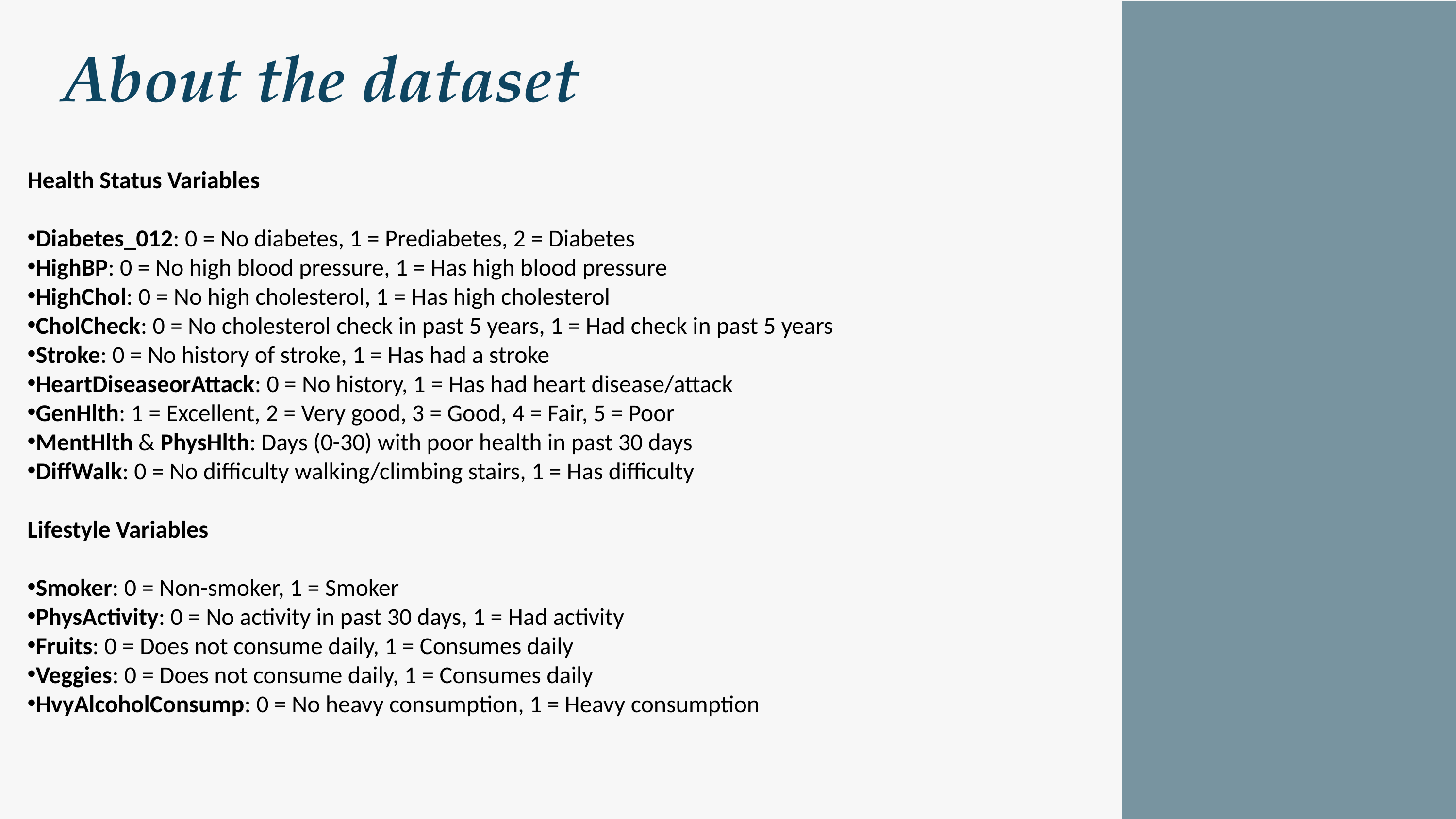

About the dataset
Health Status Variables

Diabetes_012: 0 = No diabetes, 1 = Prediabetes, 2 = Diabetes
HighBP: 0 = No high blood pressure, 1 = Has high blood pressure
HighChol: 0 = No high cholesterol, 1 = Has high cholesterol
CholCheck: 0 = No cholesterol check in past 5 years, 1 = Had check in past 5 years
Stroke: 0 = No history of stroke, 1 = Has had a stroke
HeartDiseaseorAttack: 0 = No history, 1 = Has had heart disease/attack
GenHlth: 1 = Excellent, 2 = Very good, 3 = Good, 4 = Fair, 5 = Poor
MentHlth & PhysHlth: Days (0-30) with poor health in past 30 days
DiffWalk: 0 = No difficulty walking/climbing stairs, 1 = Has difficulty

Lifestyle Variables

Smoker: 0 = Non-smoker, 1 = Smoker
PhysActivity: 0 = No activity in past 30 days, 1 = Had activity
Fruits: 0 = Does not consume daily, 1 = Consumes daily
Veggies: 0 = Does not consume daily, 1 = Consumes daily
HvyAlcoholConsump: 0 = No heavy consumption, 1 = Heavy consumption